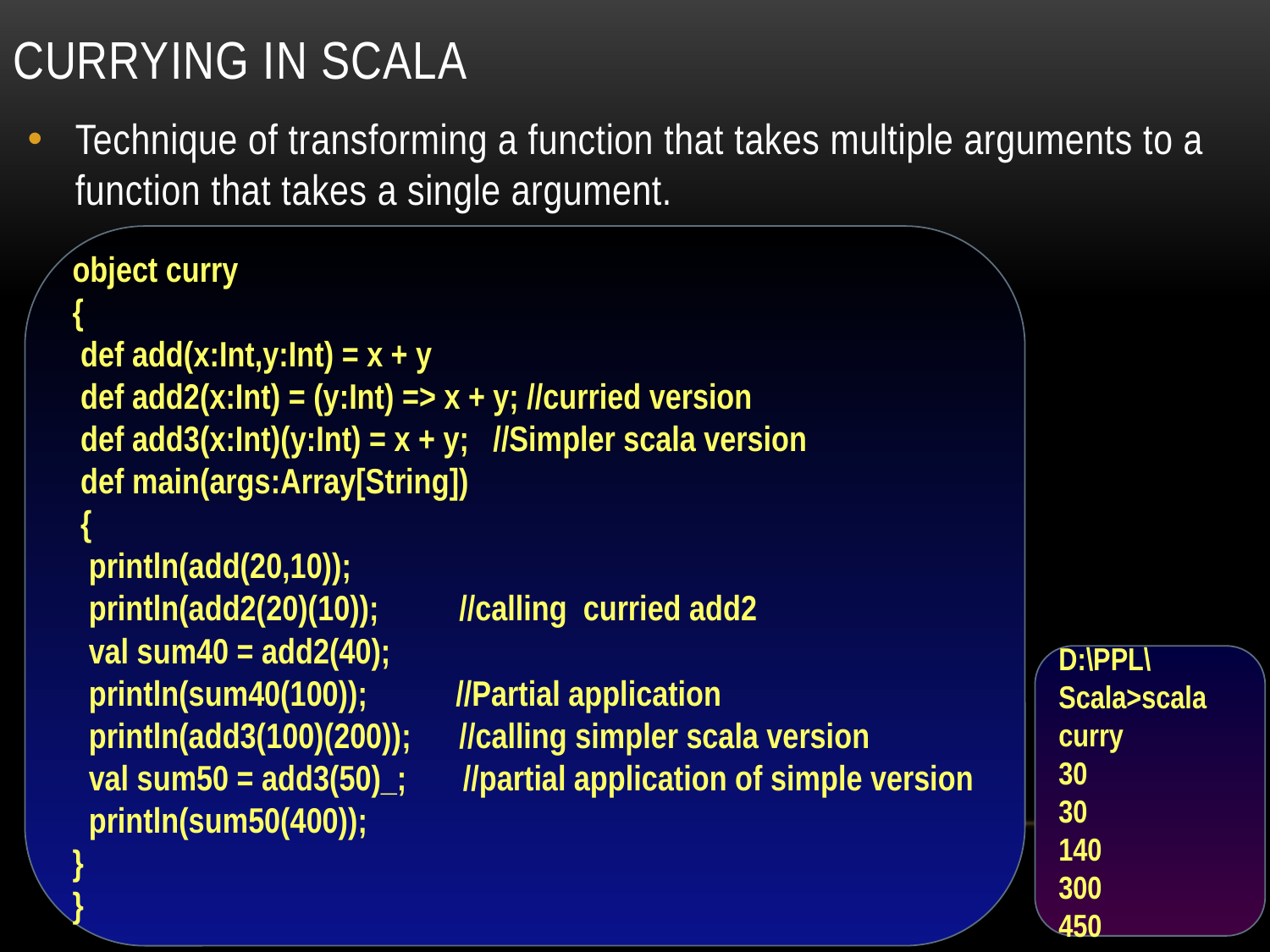

# Currying in scala
Technique of transforming a function that takes multiple arguments to a function that takes a single argument.

object curry
{
 def add(x:Int,y:Int) = x + y
 def add2(x:Int) = (y:Int) => x + y; //curried version
 def add3(x:Int)(y:Int) = x + y;   //Simpler scala version
 def main(args:Array[String])
 {
  println(add(20,10));
  println(add2(20)(10));          //calling  curried add2
  val sum40 = add2(40);
  println(sum40(100));           //Partial application
  println(add3(100)(200));      //calling simpler scala version
  val sum50 = add3(50)_;       //partial application of simple version
  println(sum50(400));
}
}
D:\PPL\Scala>scala curry
30
30
140
300
450